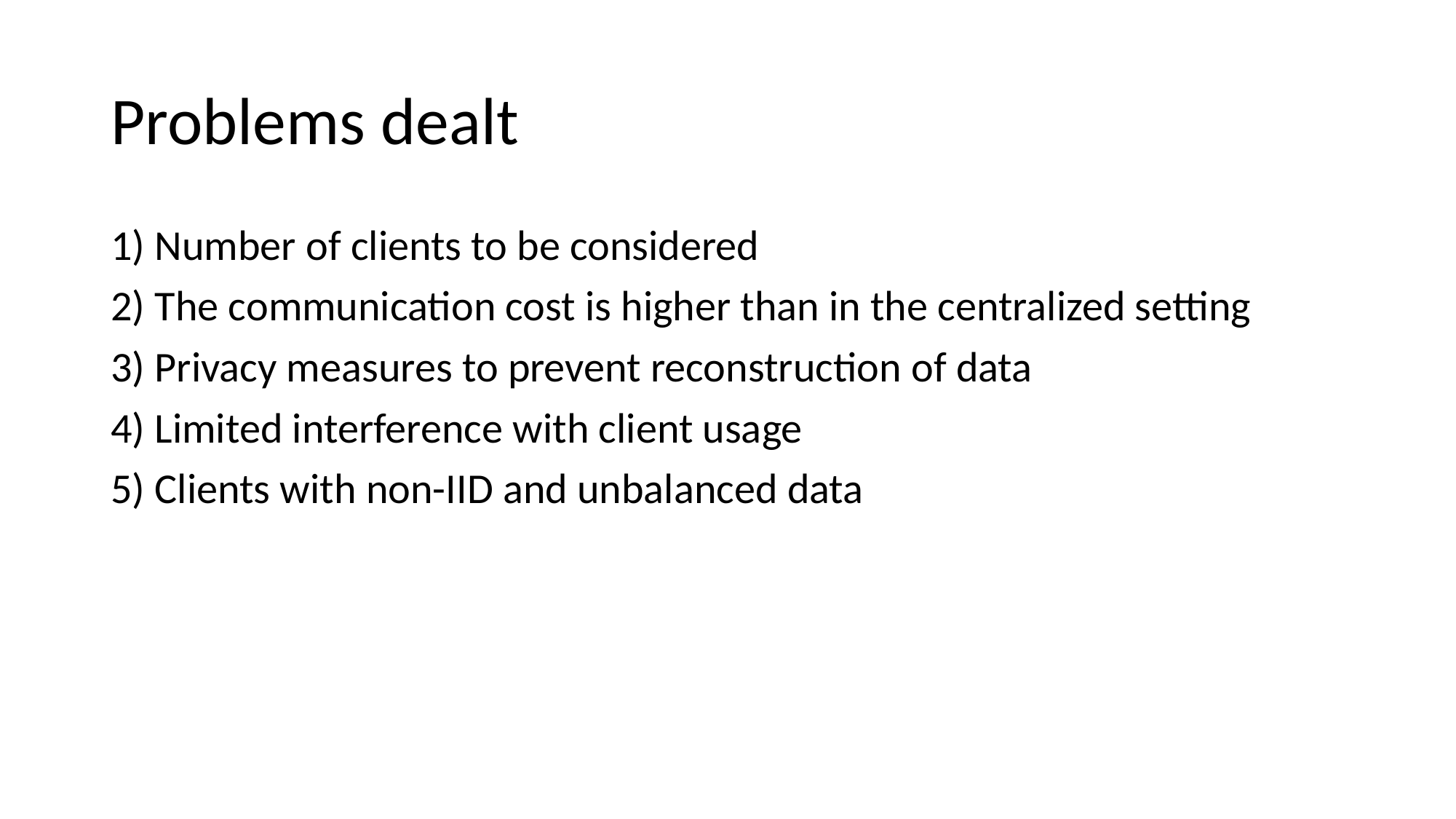

# Problems dealt
1) Number of clients to be considered
2) The communication cost is higher than in the centralized setting
3) Privacy measures to prevent reconstruction of data
4) Limited interference with client usage
5) Clients with non-IID and unbalanced data